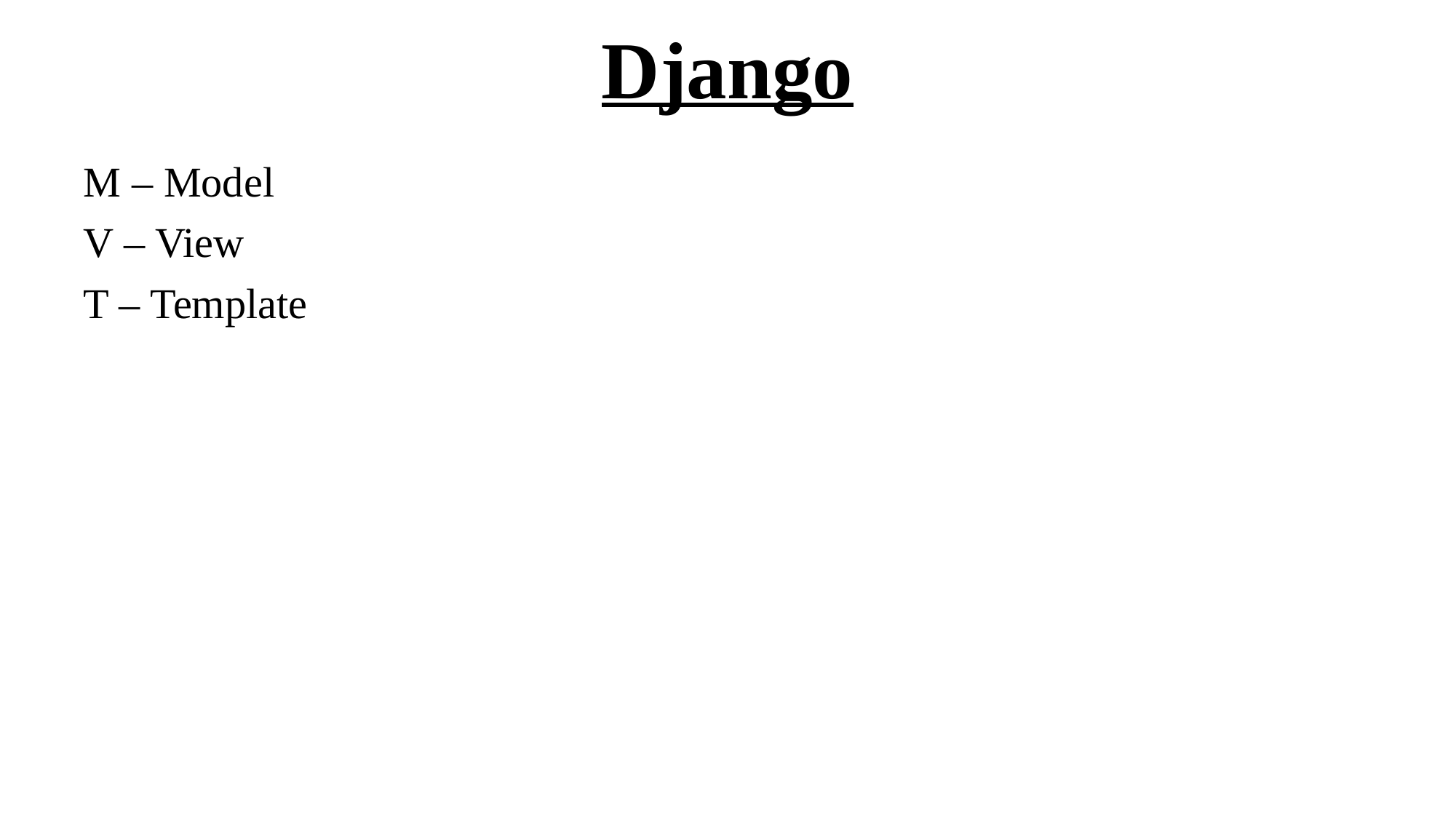

# Django
M – Model
V – View
T – Template